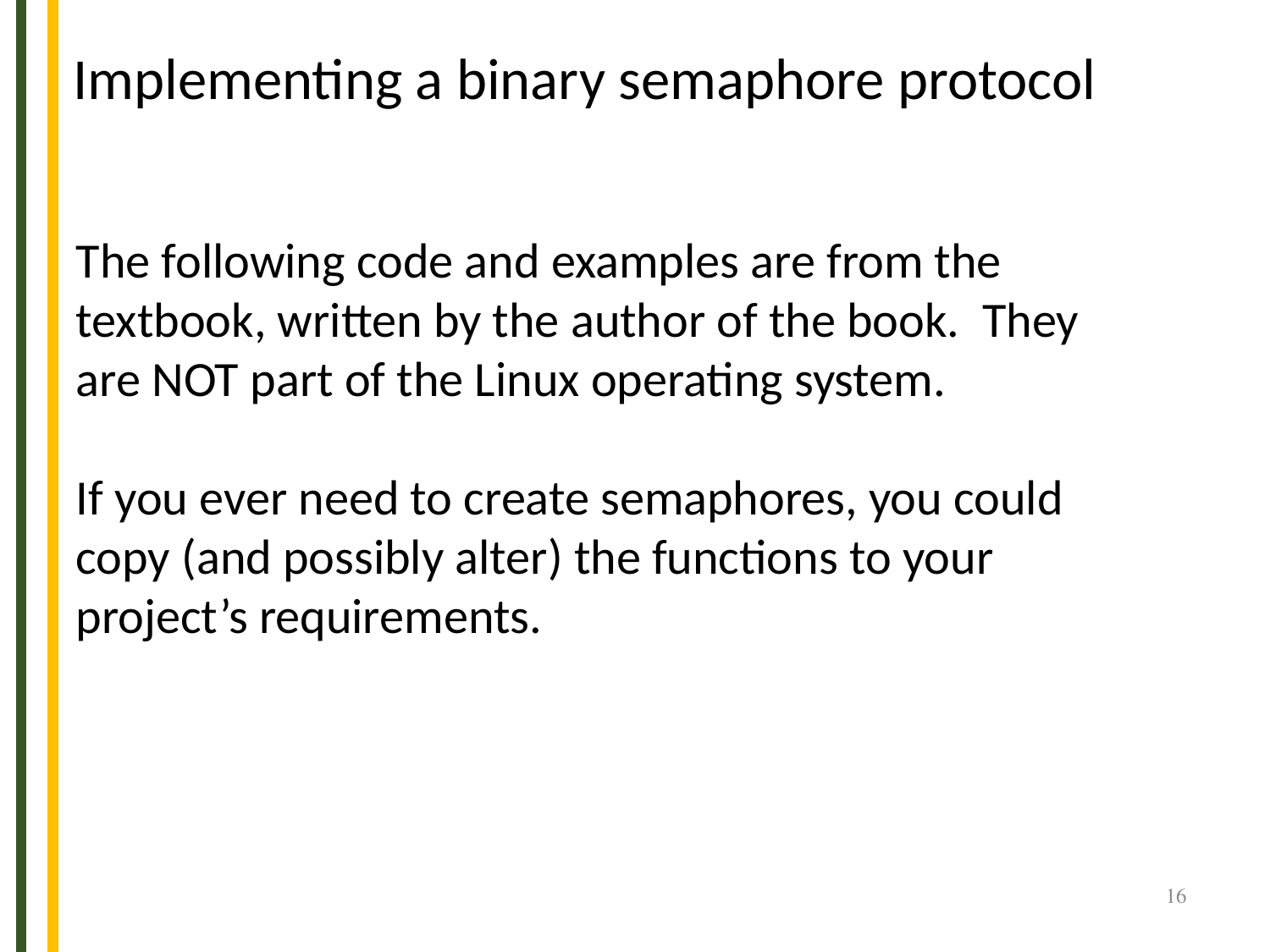

# Implementing a binary semaphore protocol
The following code and examples are from the textbook, written by the author of the book.  They are NOT part of the Linux operating system.

If you ever need to create semaphores, you could copy (and possibly alter) the functions to your project’s requirements.
16